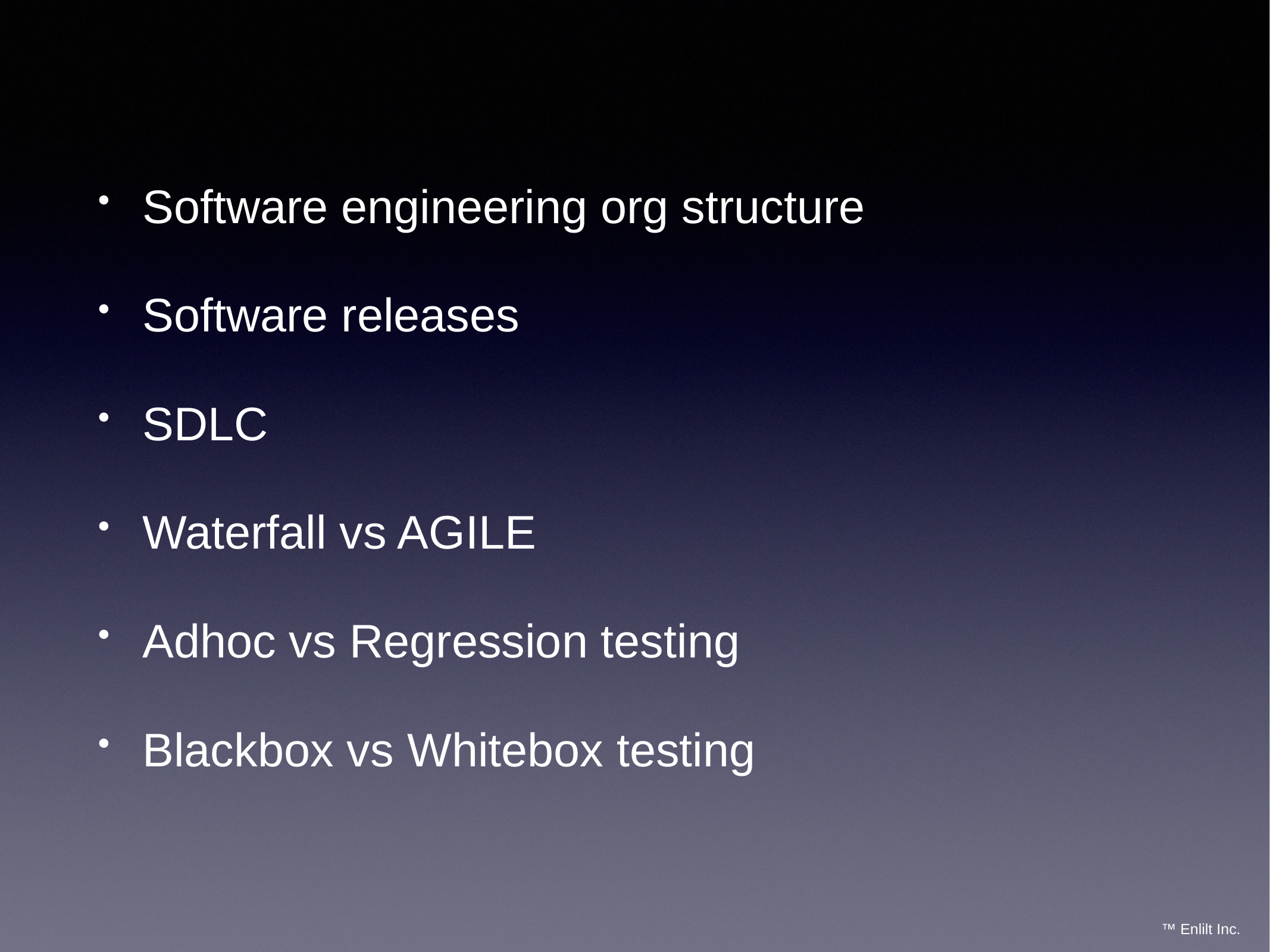

Software engineering org structure
Software releases
SDLC
Waterfall vs AGILE
Adhoc vs Regression testing
Blackbox vs Whitebox testing
™ Enlilt Inc.